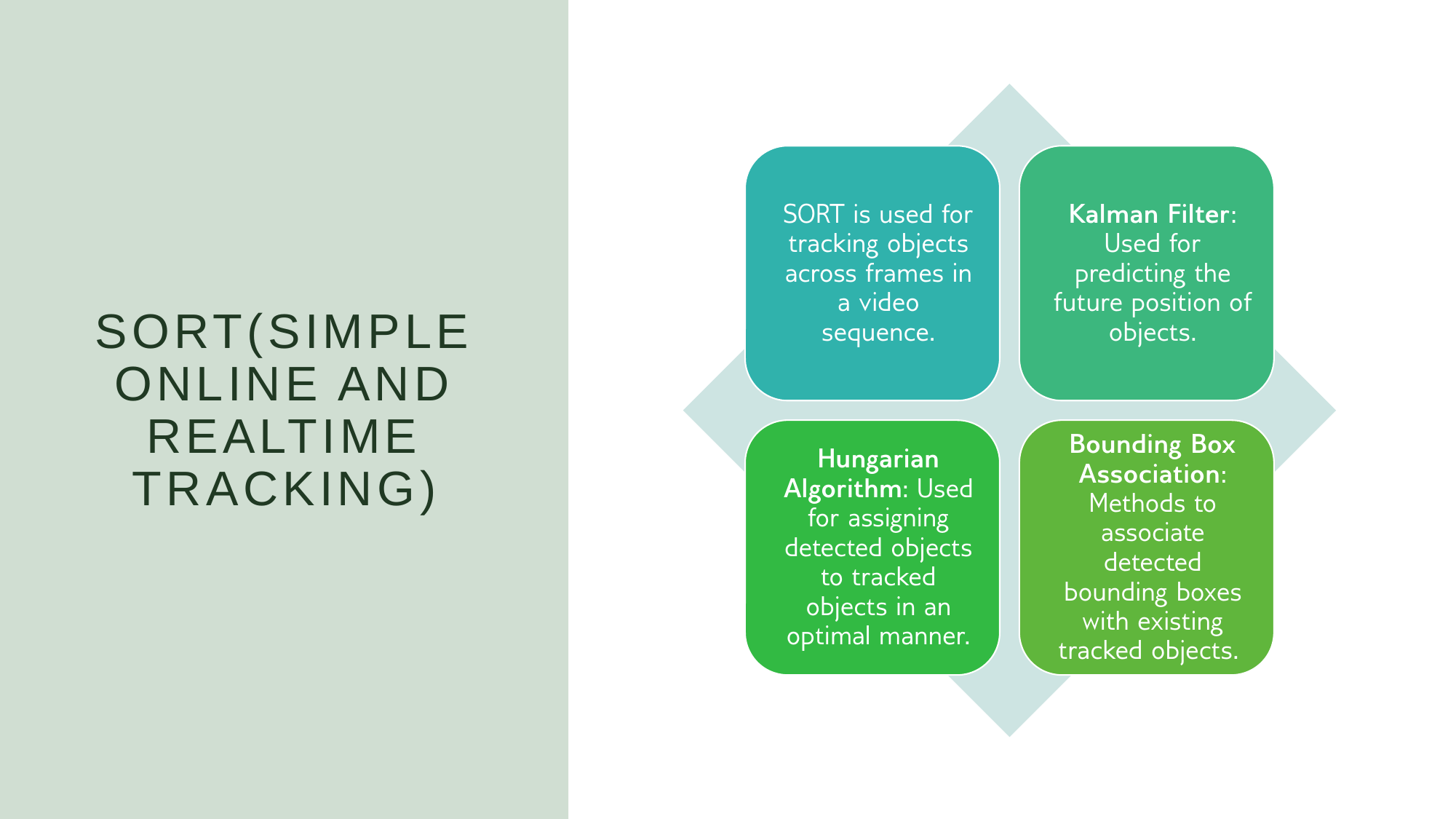

# SORT(Simple Online and Realtime Tracking)
SORT is used for tracking objects across frames in a video sequence.
Kalman Filter: Used for predicting the future position of objects.
Hungarian Algorithm: Used for assigning detected objects to tracked objects in an optimal manner.
Bounding Box Association: Methods to associate detected bounding boxes with existing tracked objects.